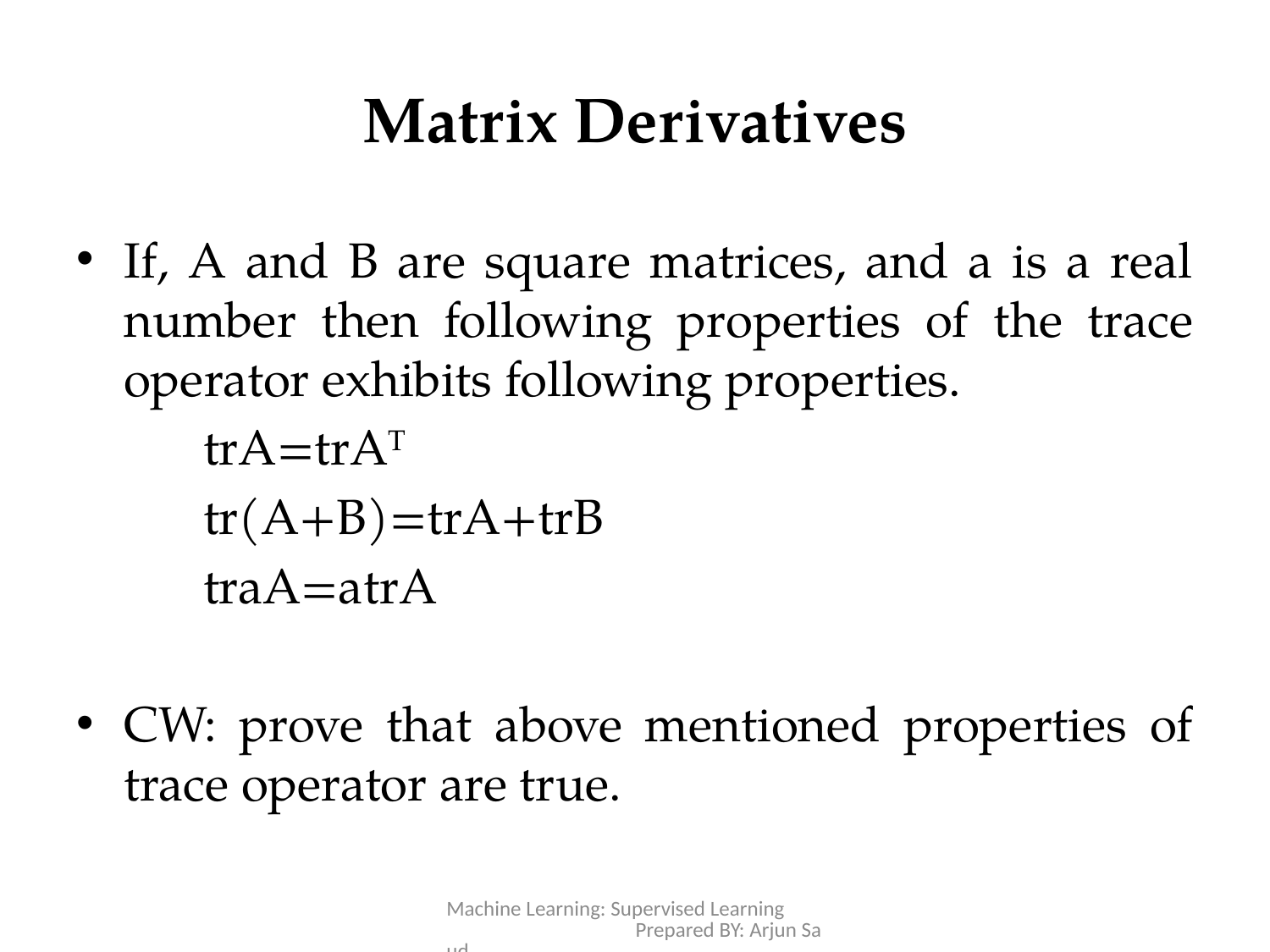

# Matrix Derivatives
If, A and B are square matrices, and a is a real number then following properties of the trace operator exhibits following properties.
	trA=trAT
	tr(A+B)=trA+trB
	traA=atrA

CW: prove that above mentioned properties of trace operator are true.
Machine Learning: Supervised Learning                                              Prepared BY: Arjun Saud